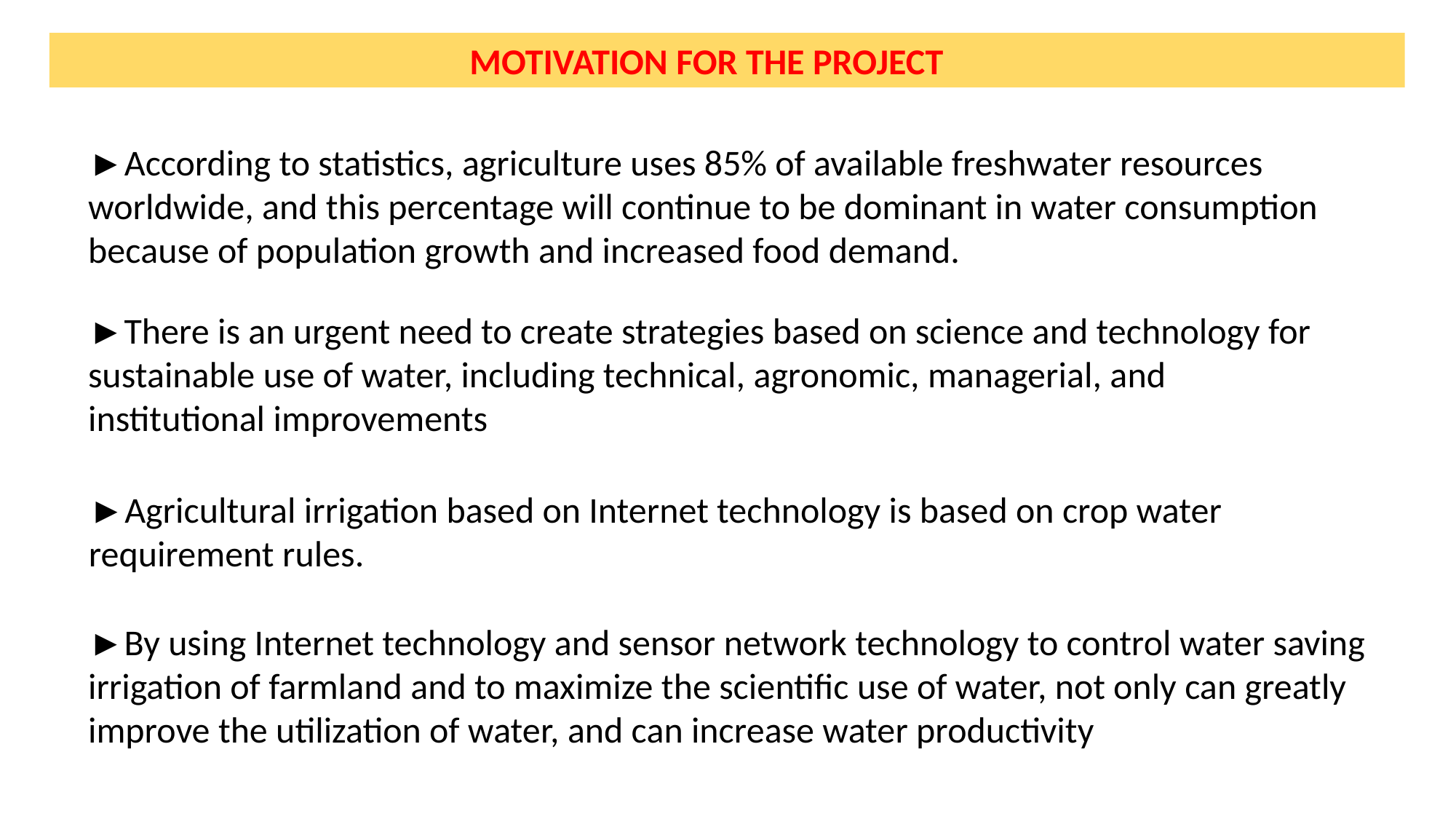

MOTIVATION FOR THE PROJECT
►According to statistics, agriculture uses 85% of available freshwater resources worldwide, and this percentage will continue to be dominant in water consumption because of population growth and increased food demand.
►There is an urgent need to create strategies based on science and technology for sustainable use of water, including technical, agronomic, managerial, and institutional improvements
►Agricultural irrigation based on Internet technology is based on crop water requirement rules.
►By using Internet technology and sensor network technology to control water saving irrigation of farmland and to maximize the scientific use of water, not only can greatly improve the utilization of water, and can increase water productivity